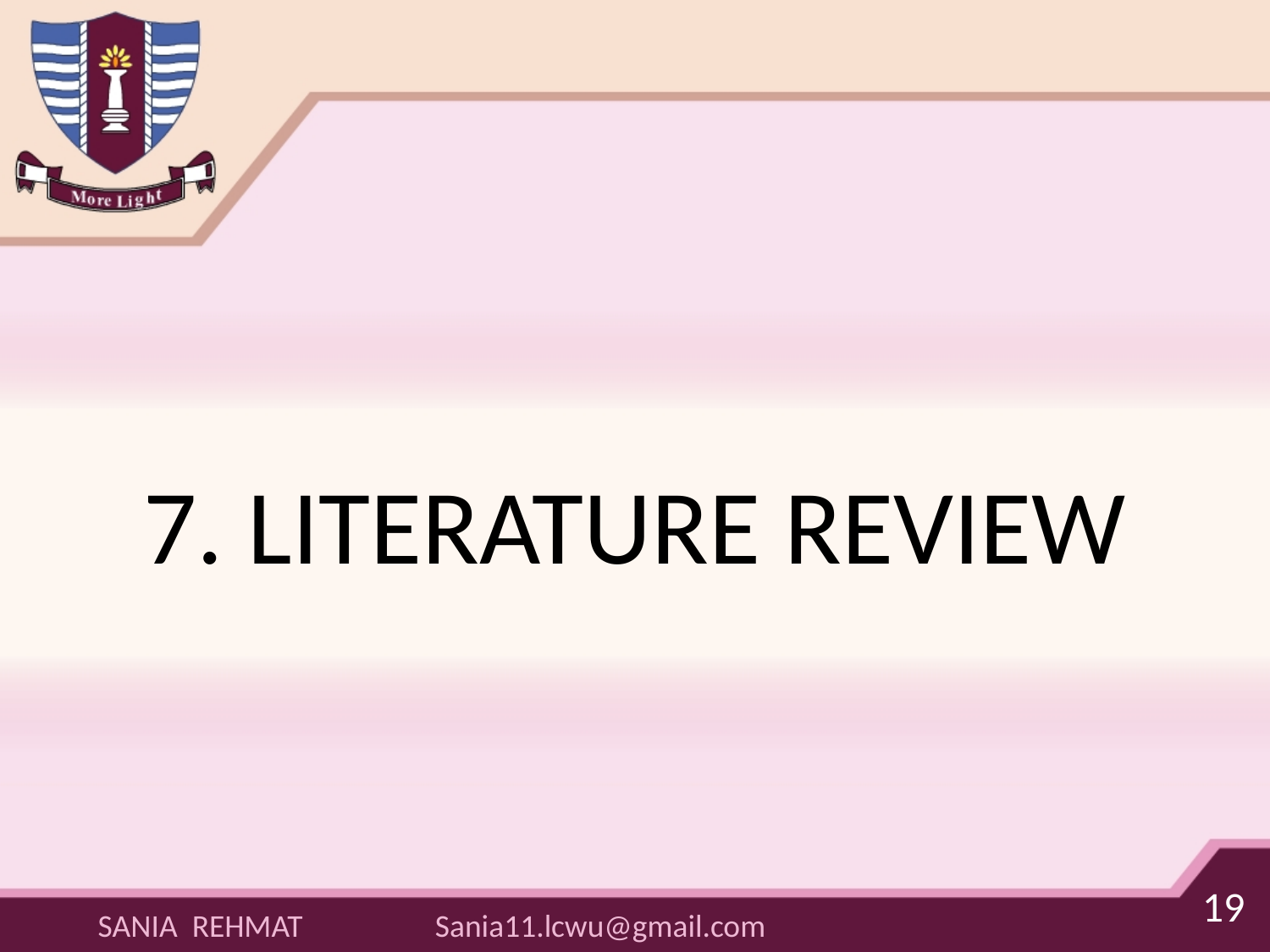

# 7. LITERATURE REVIEW
19
Sania11.lcwu@gmail.com
SANIA  REHMAT